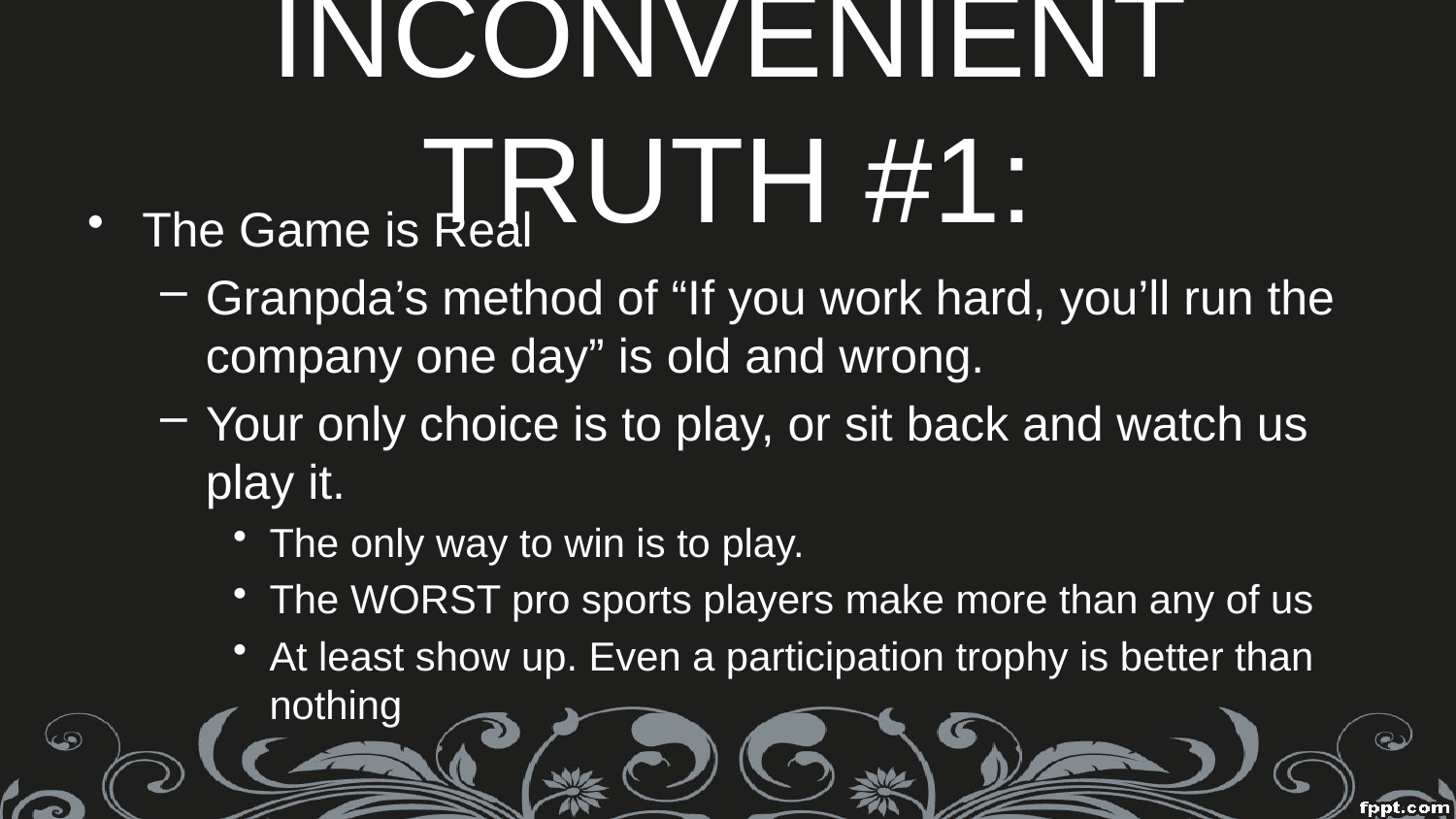

# INCONVENIENT TRUTH #1:
The Game is Real
Granpda’s method of “If you work hard, you’ll run the company one day” is old and wrong.
Your only choice is to play, or sit back and watch us play it.
The only way to win is to play.
The WORST pro sports players make more than any of us
At least show up. Even a participation trophy is better than nothing